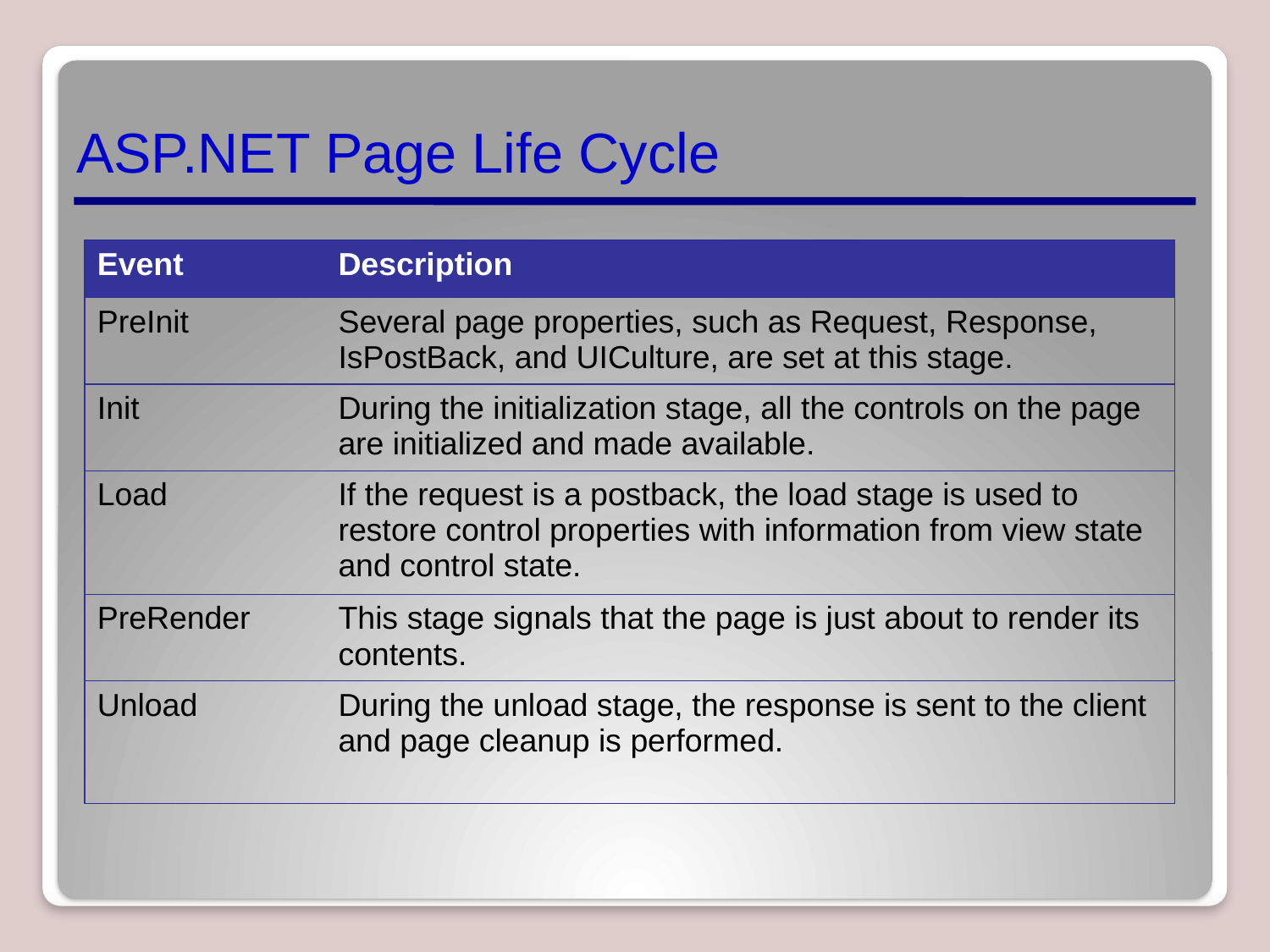

# ASP.NET Page Life Cycle
| Event | Description |
| --- | --- |
| PreInit | Several page properties, such as Request, Response, IsPostBack, and UICulture, are set at this stage. |
| Init | During the initialization stage, all the controls on the page are initialized and made available. |
| Load | If the request is a postback, the load stage is used to restore control properties with information from view state and control state. |
| PreRender | This stage signals that the page is just about to render its contents. |
| Unload | During the unload stage, the response is sent to the client and page cleanup is performed. |